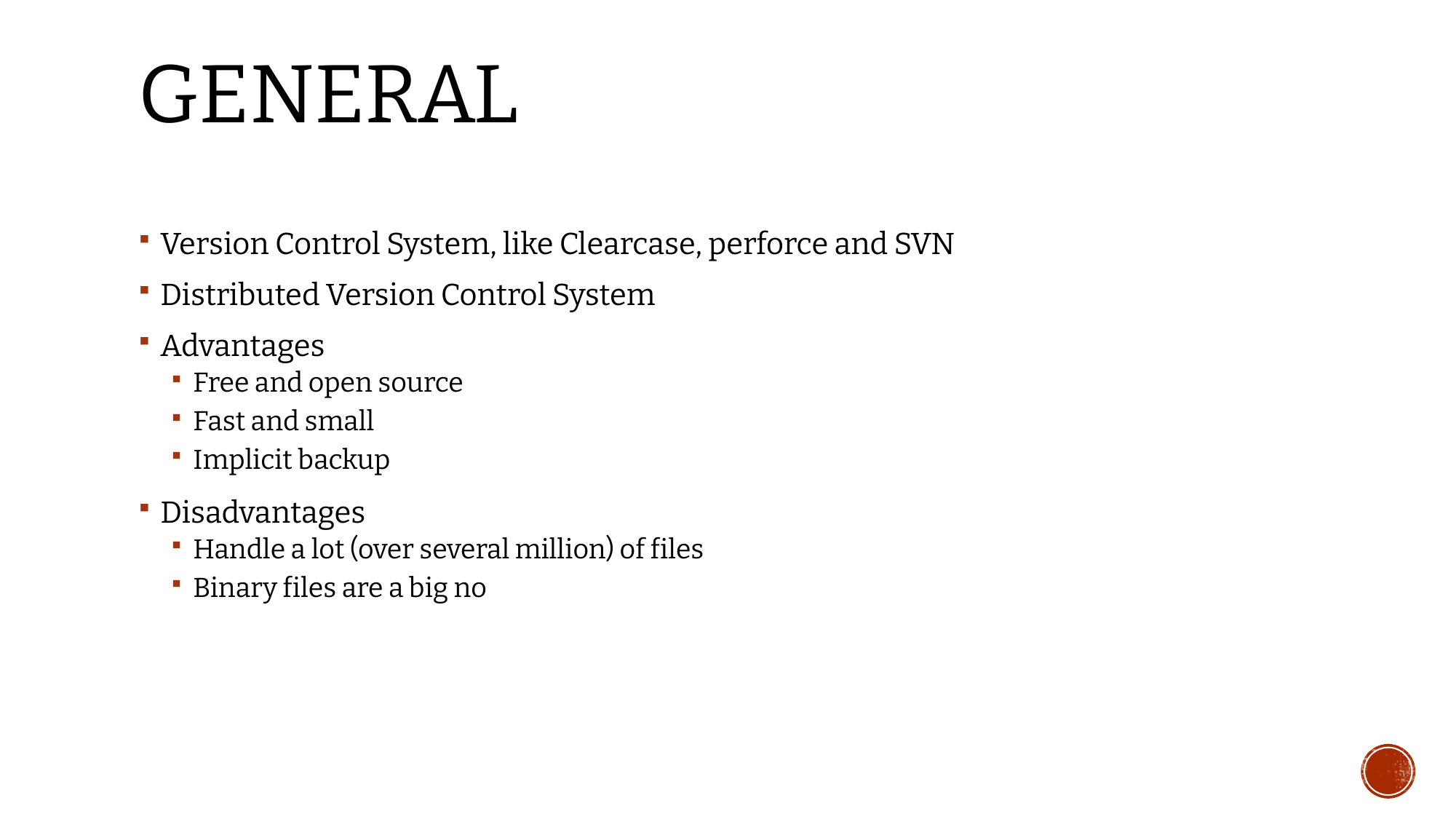

# General
Version Control System, like Clearcase, perforce and SVN
Distributed Version Control System
Advantages
Free and open source
Fast and small
Implicit backup
Disadvantages
Handle a lot (over several million) of files
Binary files are a big no